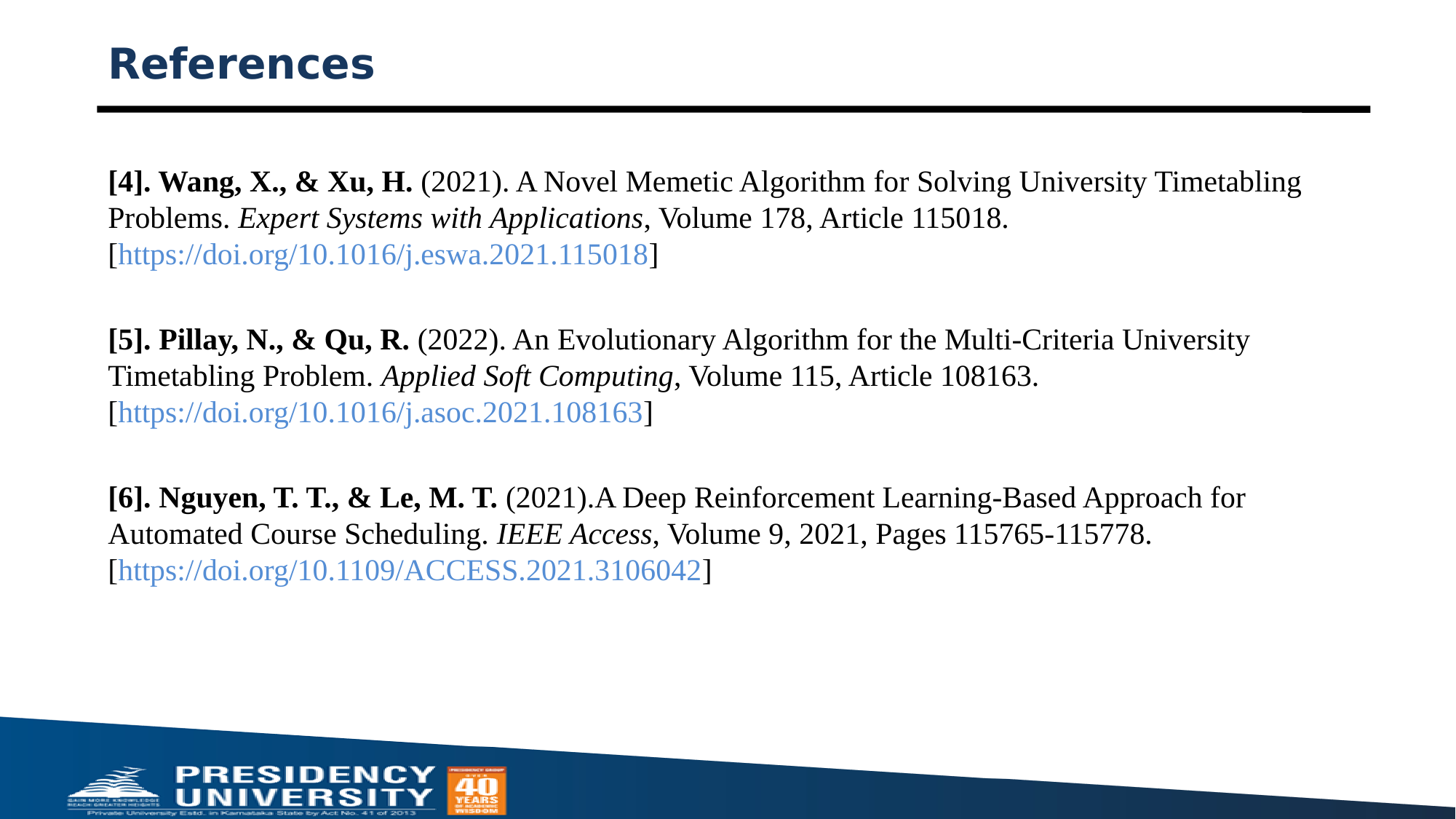

# References
[4]. Wang, X., & Xu, H. (2021). A Novel Memetic Algorithm for Solving University Timetabling Problems. Expert Systems with Applications, Volume 178, Article 115018. [https://doi.org/10.1016/j.eswa.2021.115018]

[5]. Pillay, N., & Qu, R. (2022). An Evolutionary Algorithm for the Multi-Criteria University Timetabling Problem. Applied Soft Computing, Volume 115, Article 108163. [https://doi.org/10.1016/j.asoc.2021.108163]

[6]. Nguyen, T. T., & Le, M. T. (2021).A Deep Reinforcement Learning-Based Approach for Automated Course Scheduling. IEEE Access, Volume 9, 2021, Pages 115765-115778. [https://doi.org/10.1109/ACCESS.2021.3106042]